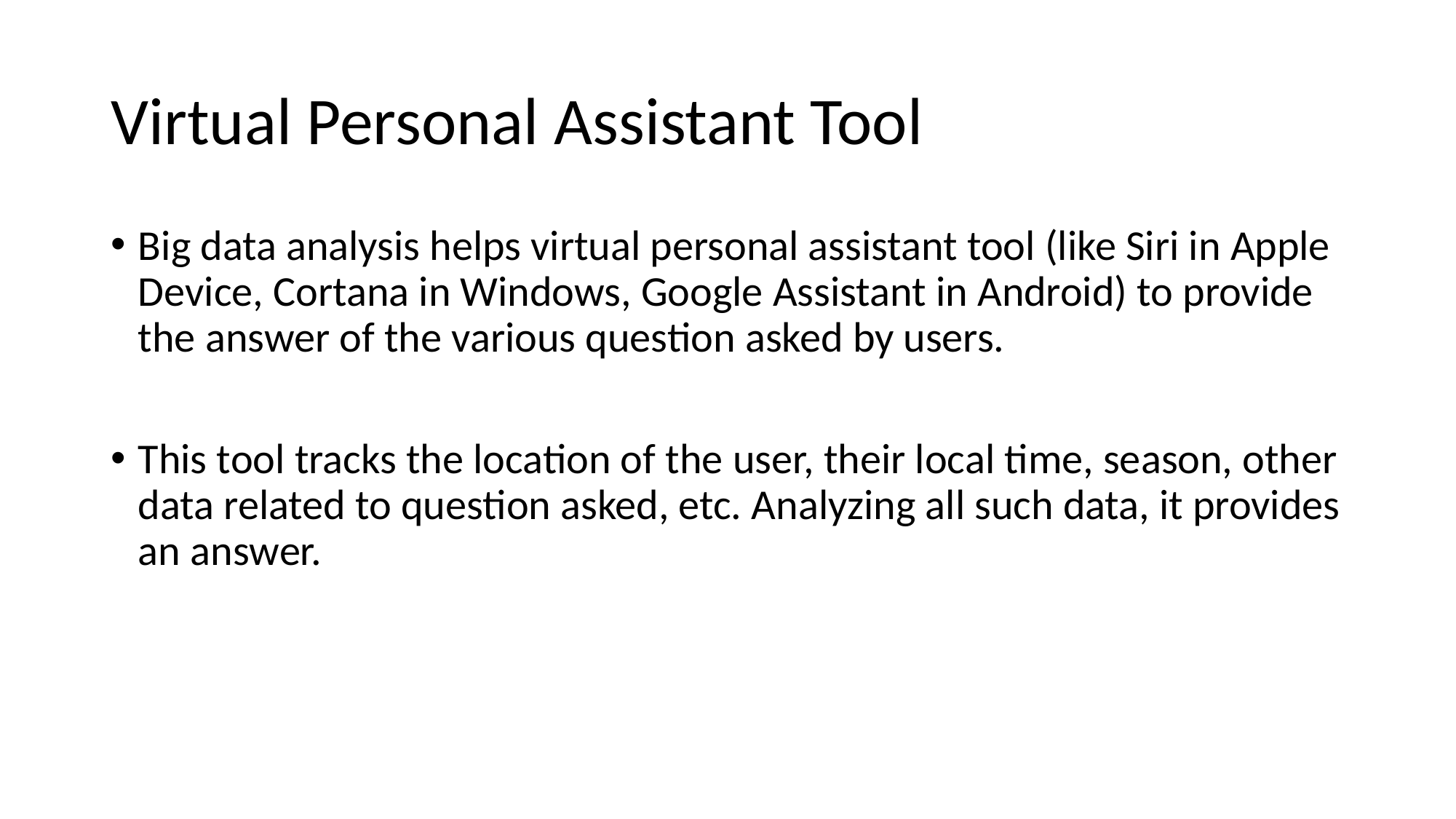

# Virtual Personal Assistant Tool
Big data analysis helps virtual personal assistant tool (like Siri in Apple Device, Cortana in Windows, Google Assistant in Android) to provide the answer of the various question asked by users.

This tool tracks the location of the user, their local time, season, other data related to question asked, etc. Analyzing all such data, it provides an answer.